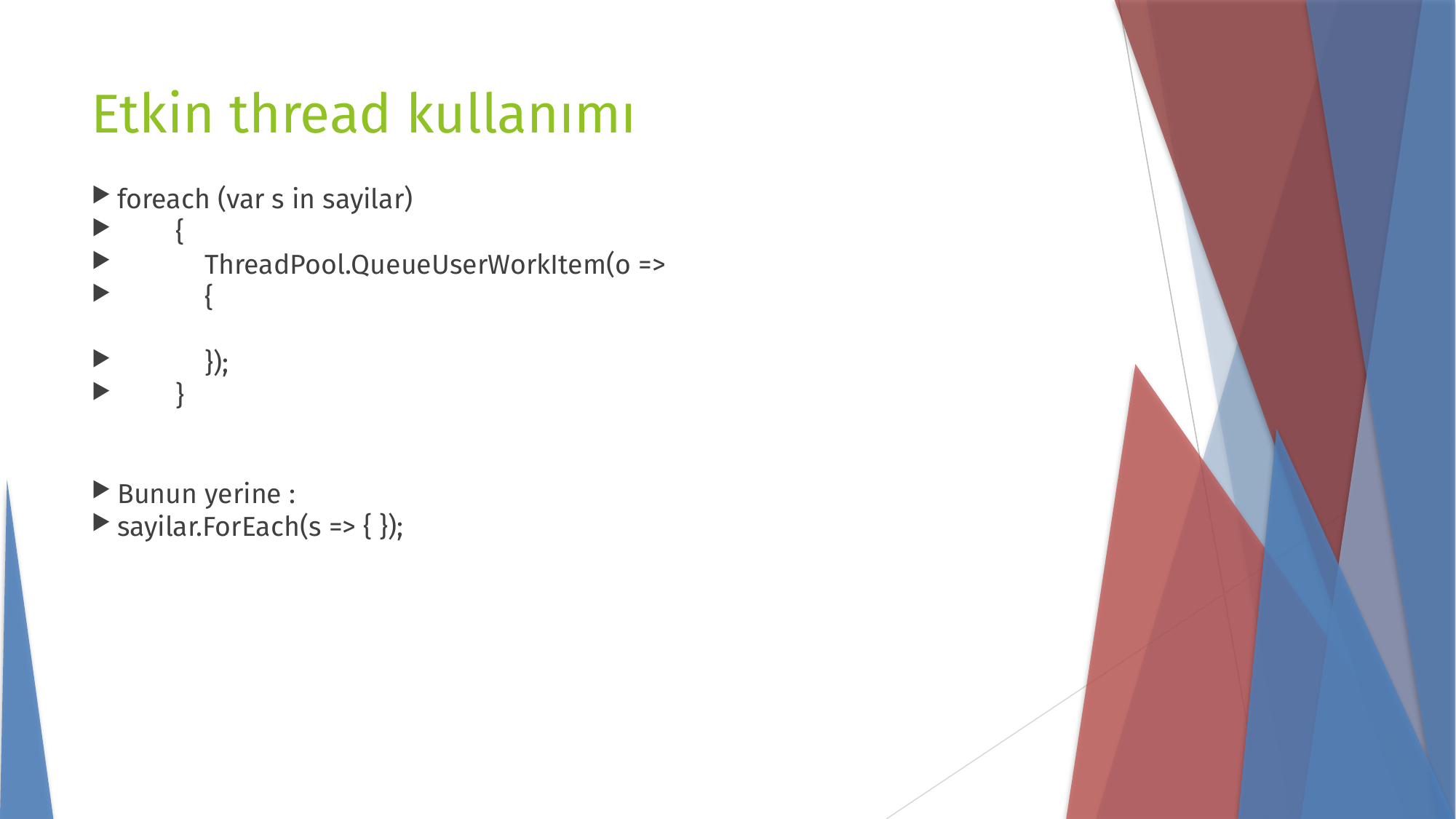

Etkin thread kullanımı
foreach (var s in sayilar)
        {
            ThreadPool.QueueUserWorkItem(o =>
            {

            });
        }

Bunun yerine :
sayilar.ForEach(s => { });